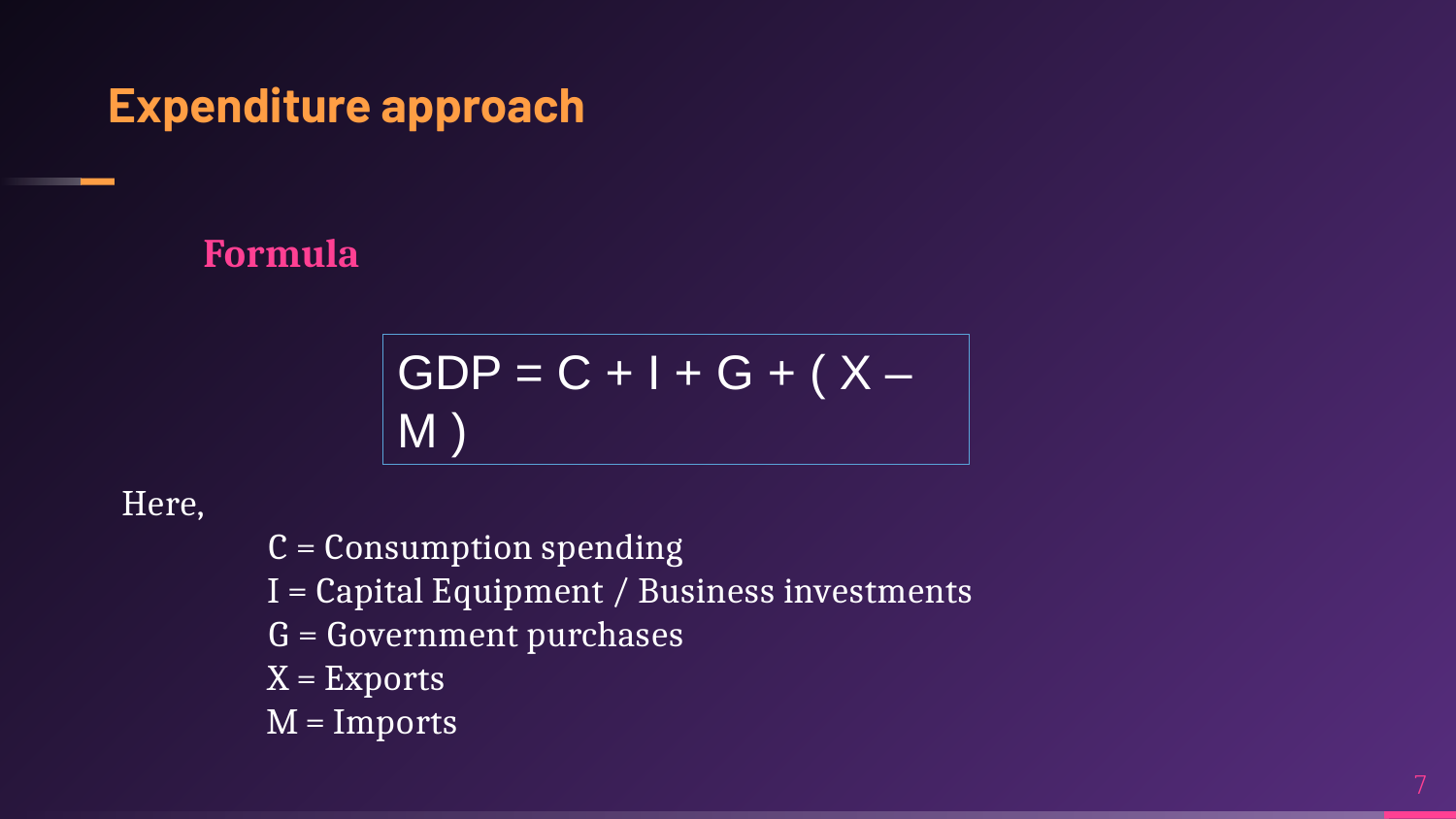

# Expenditure approach
Formula
GDP = C + I + G + ( X – M )
Here,
	C = Consumption spending
	I = Capital Equipment / Business investments
	G = Government purchases
	X = Exports
	M = Imports
7